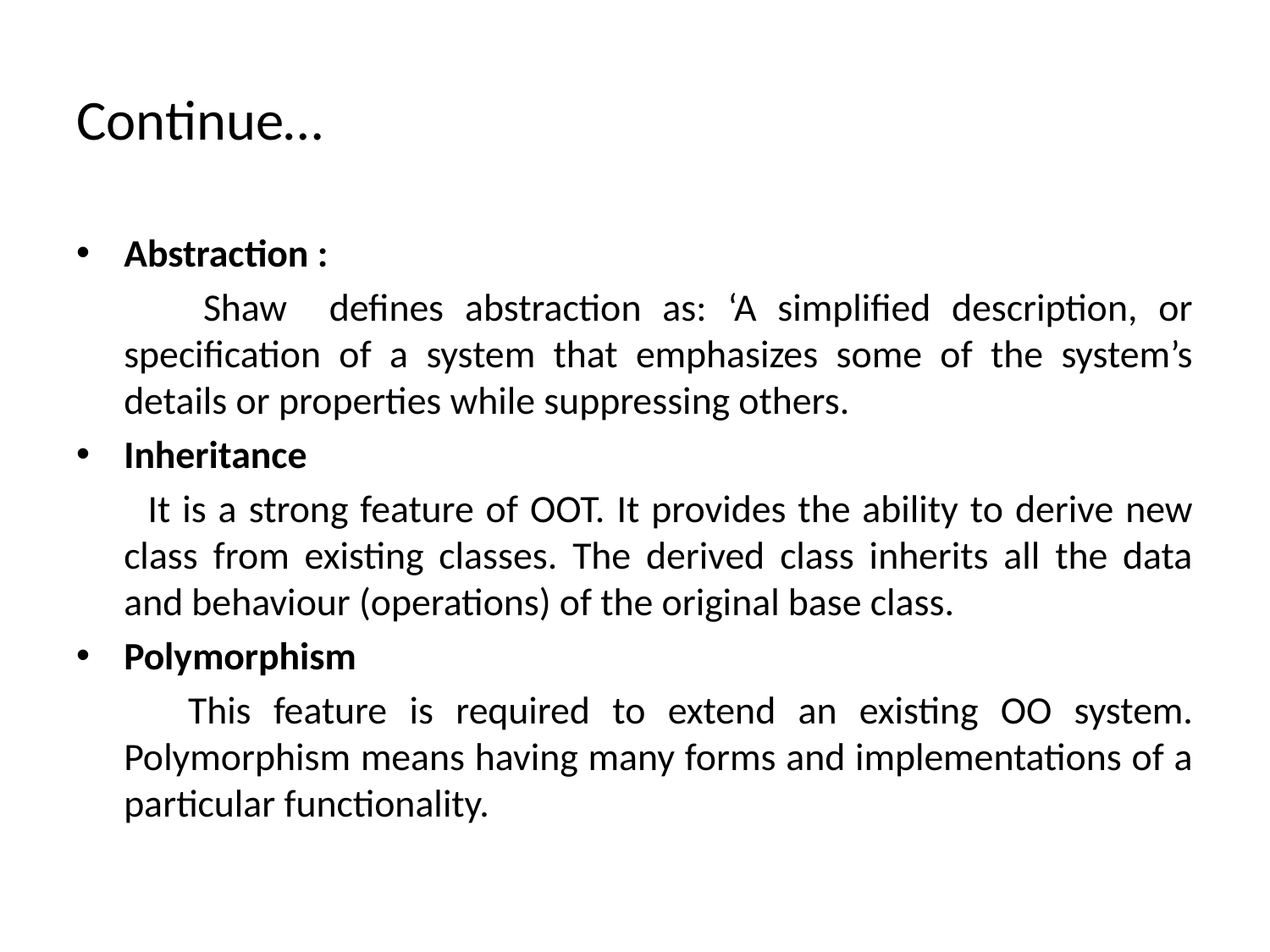

# Continue…
Abstraction :
      Shaw  defines abstraction as: ‘A simplified description, or specification of a system that emphasizes some of the system’s details or properties while suppressing others.
Inheritance
      It is a strong feature of OOT. It provides the ability to derive new class from existing classes. The derived class inherits all the data and behaviour (operations) of the original base class.
Polymorphism
     This feature is required to extend an existing OO system. Polymorphism means having many forms and implementations of a particular functionality.